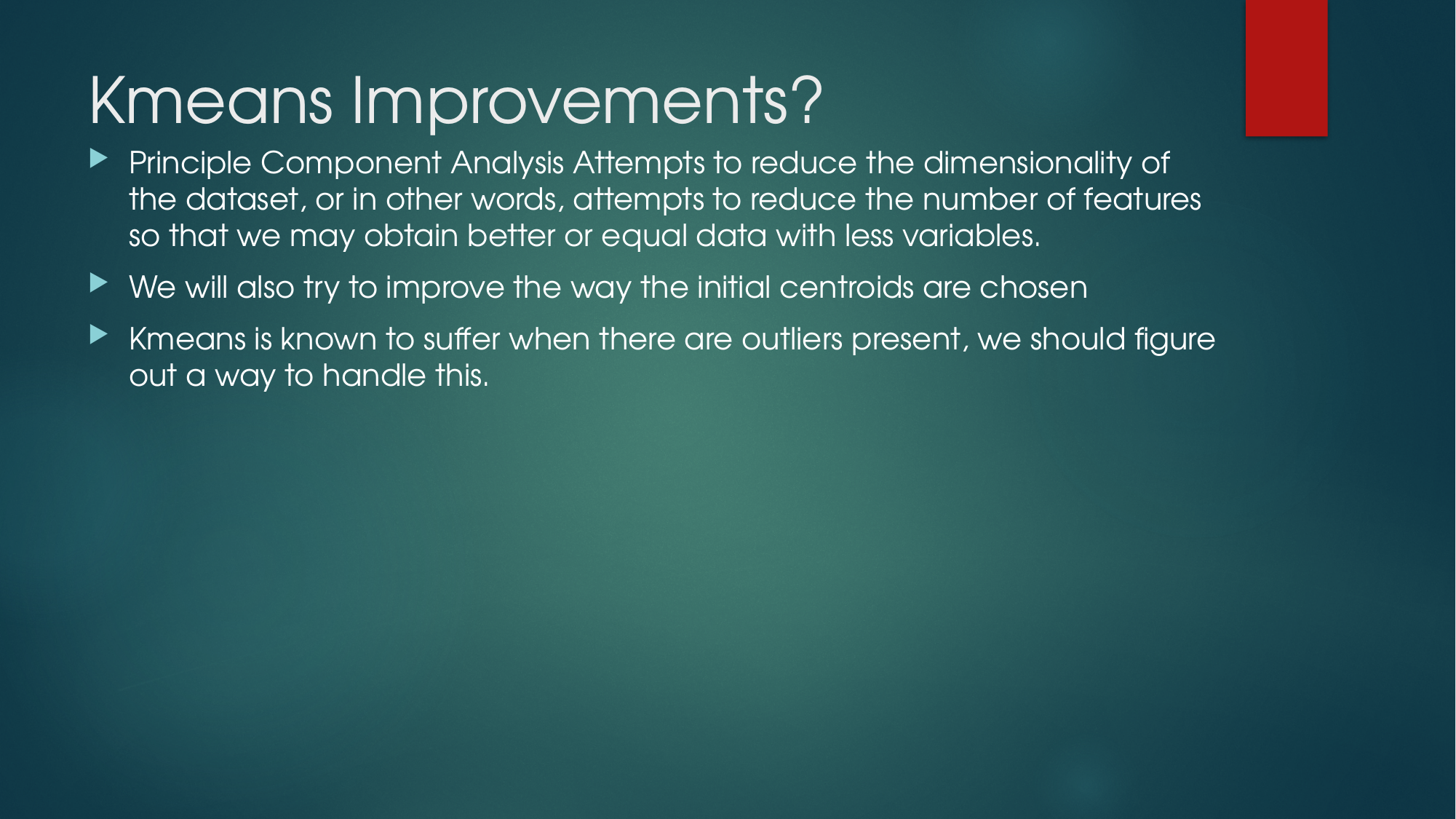

# Kmeans Improvements?
Principle Component Analysis Attempts to reduce the dimensionality of the dataset, or in other words, attempts to reduce the number of features so that we may obtain better or equal data with less variables.
We will also try to improve the way the initial centroids are chosen
Kmeans is known to suffer when there are outliers present, we should figure out a way to handle this.